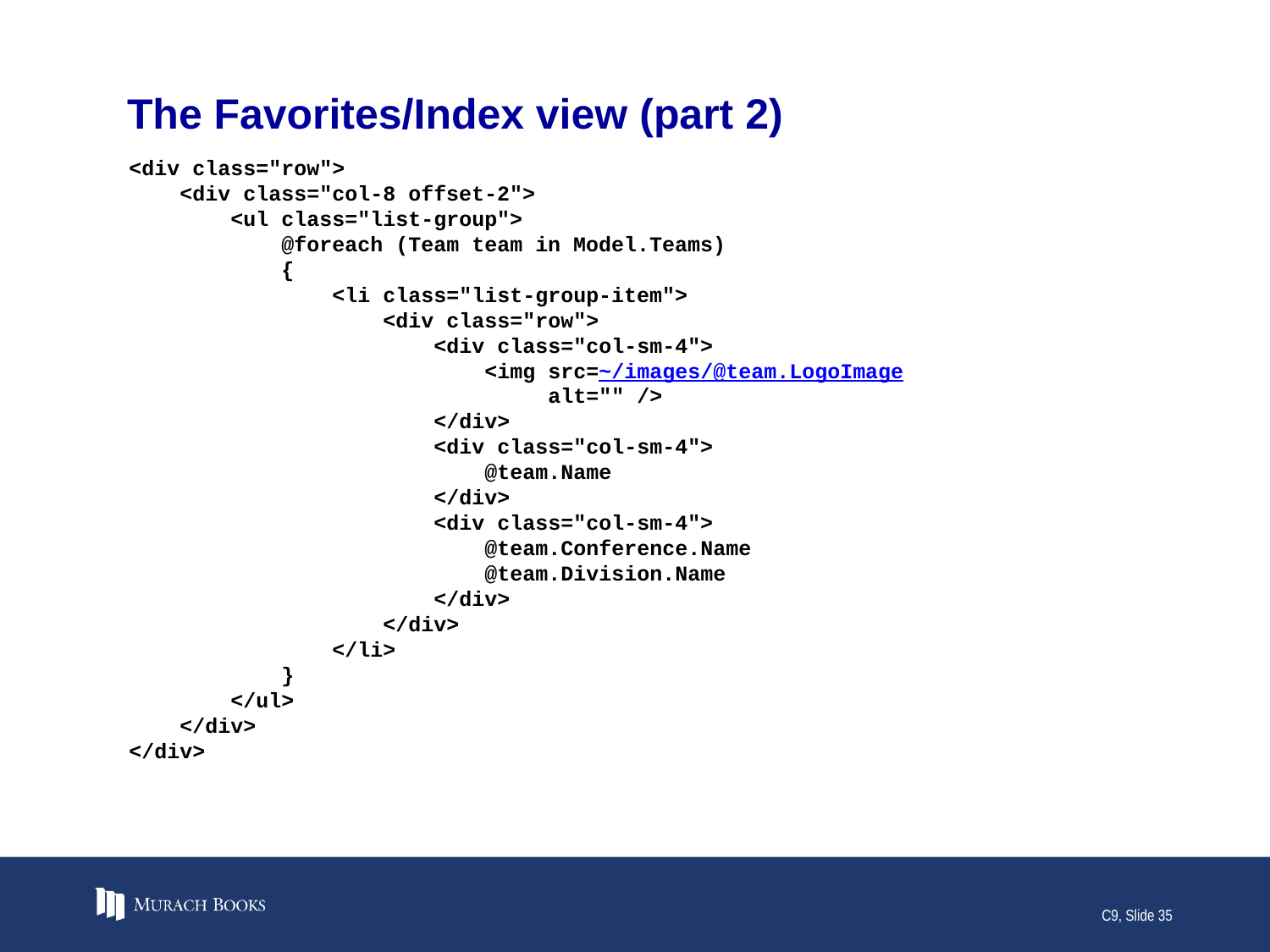

# The Favorites/Index view (part 2)
<div class="row">
    <div class="col-8 offset-2">
        <ul class="list-group">
            @foreach (Team team in Model.Teams)
            {
                <li class="list-group-item">
                    <div class="row">
                        <div class="col-sm-4">
                            <img src=~/images/@team.LogoImage
                                 alt="" />
                        </div>
                        <div class="col-sm-4">
                            @team.Name
                        </div>
                        <div class="col-sm-4">
                            @team.Conference.Name
                            @team.Division.Name
                        </div>
                    </div>
                </li>
            }
        </ul>
    </div>
</div>

C9, Slide 35